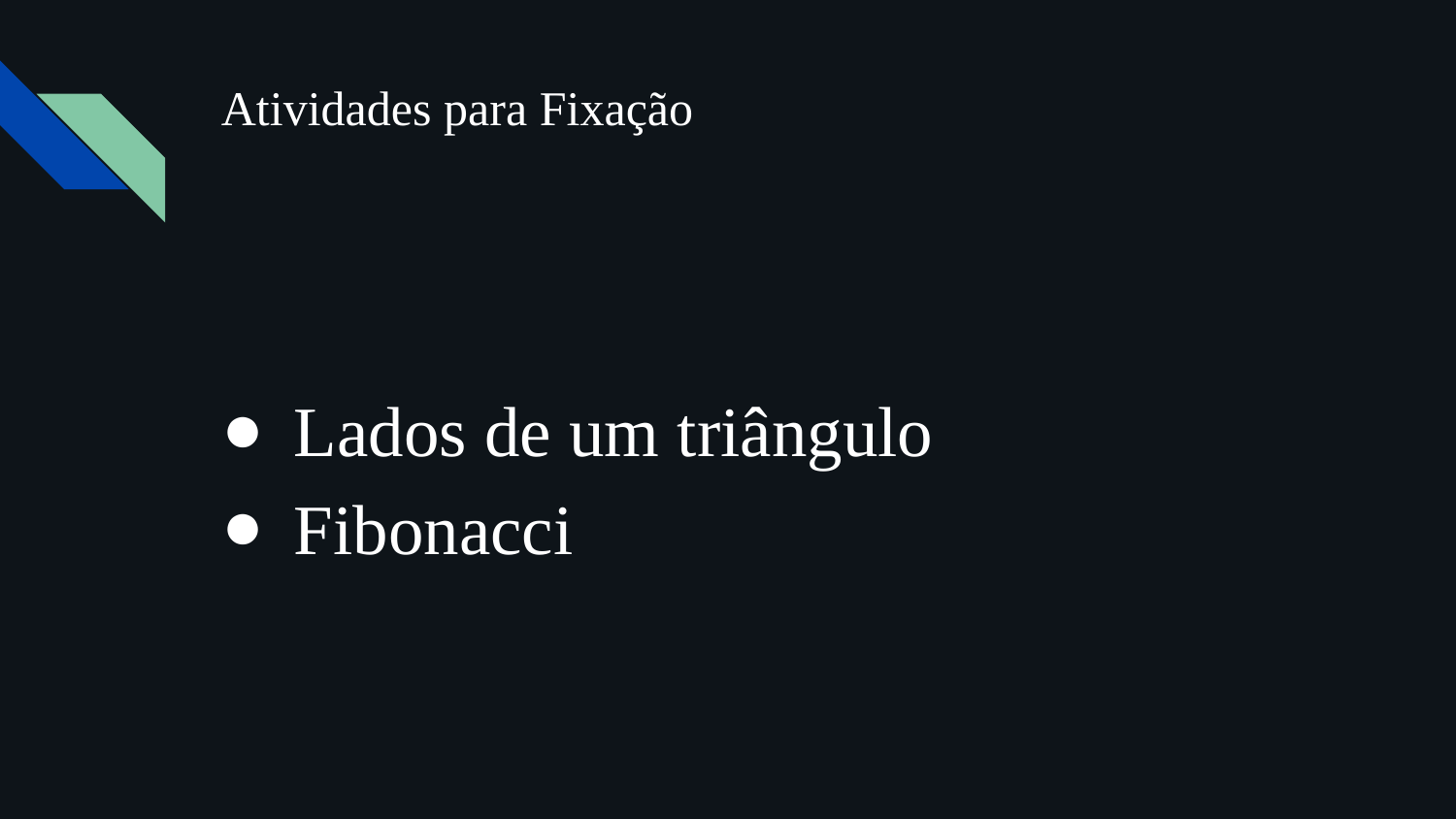

# Atividades para Fixação

Lados de um triângulo
Fibonacci